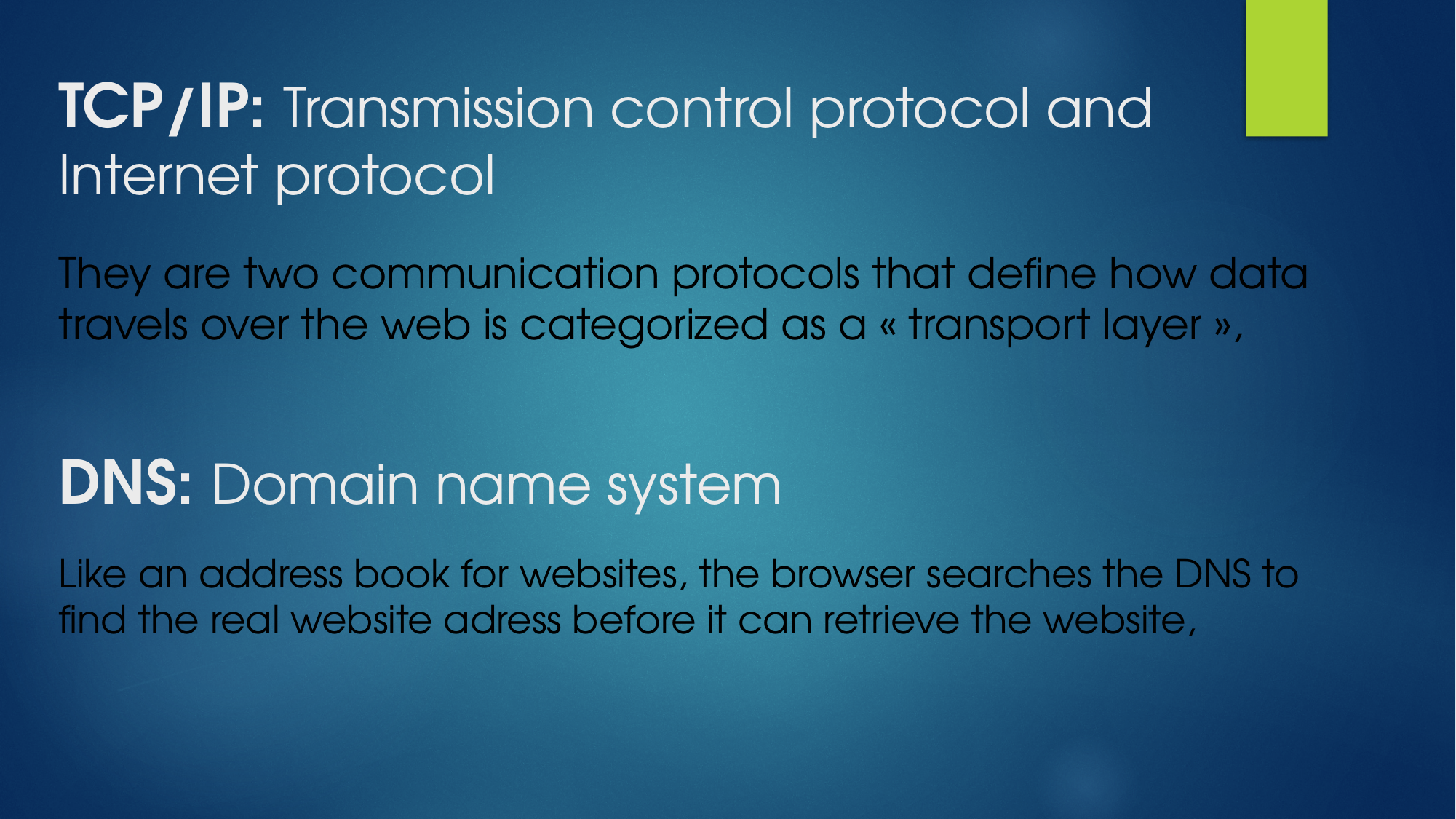

# TCP/IP: Transmission control protocol and Internet protocol
They are two communication protocols that define how data travels over the web is categorized as a « transport layer »,
DNS: Domain name system
Like an address book for websites, the browser searches the DNS to find the real website adress before it can retrieve the website,